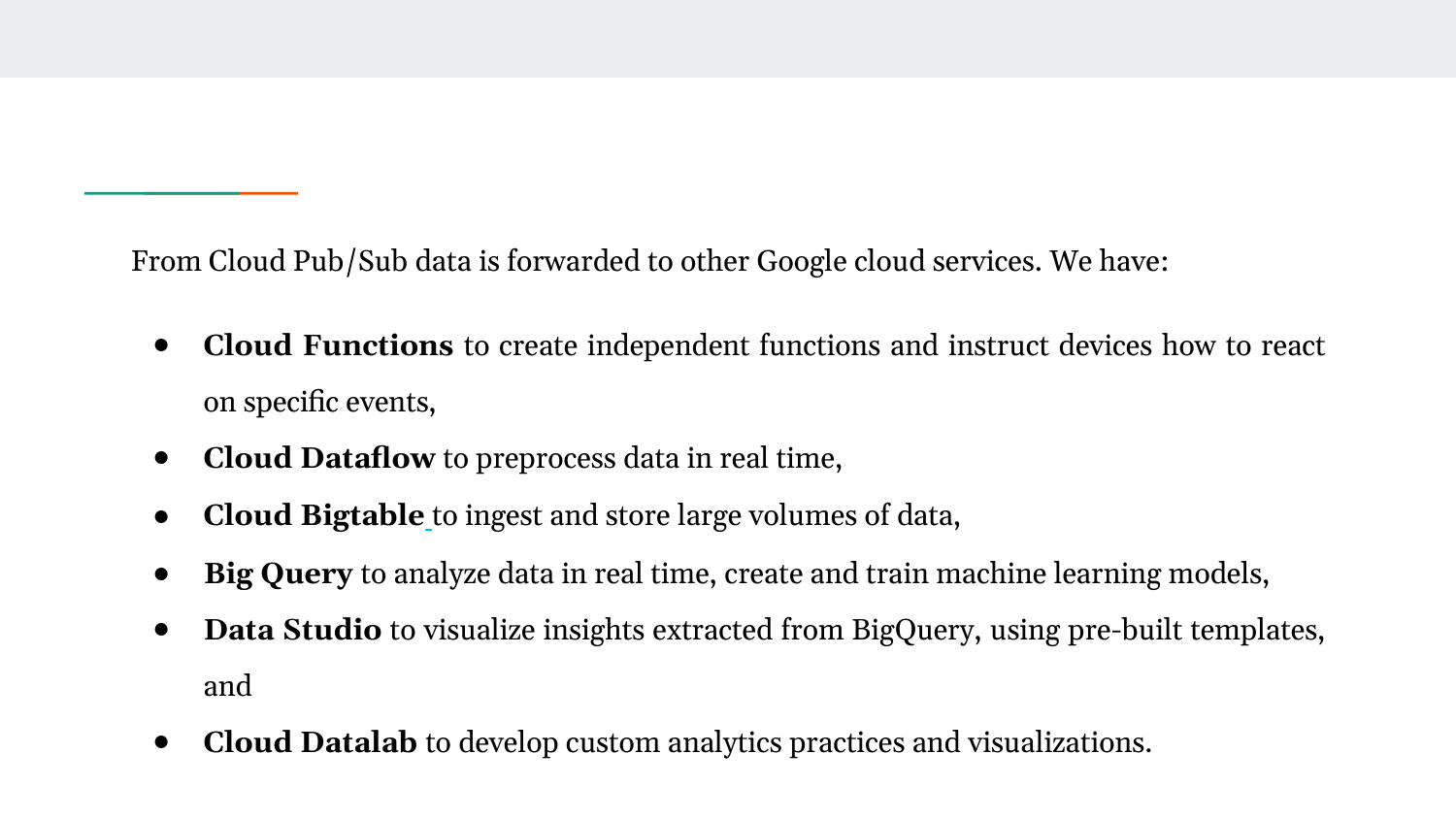

From Cloud Pub/Sub data is forwarded to other Google cloud services. We have:
Cloud Functions to create independent functions and instruct devices how to react on specific events,
Cloud Dataflow to preprocess data in real time,
Cloud Bigtable to ingest and store large volumes of data,
Big Query to analyze data in real time, create and train machine learning models,
Data Studio to visualize insights extracted from BigQuery, using pre-built templates, and
Cloud Datalab to develop custom analytics practices and visualizations.